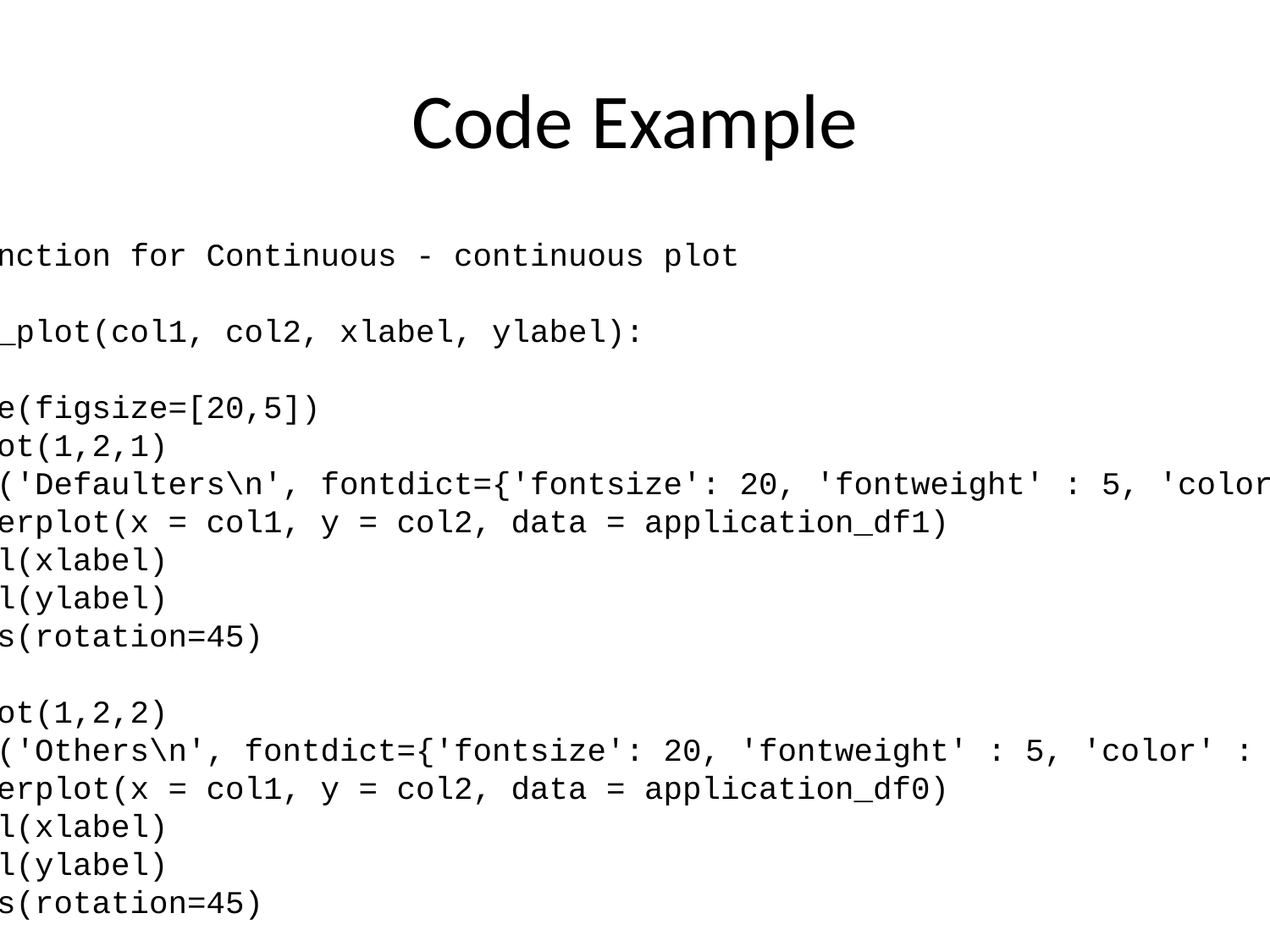

# Code Example

# Defining function for Continuous - continuous plot def cont_cont_plot(col1, col2, xlabel, ylabel): plt.figure(figsize=[20,5]) plt.subplot(1,2,1) plt.title('Defaulters\n', fontdict={'fontsize': 20, 'fontweight' : 5, 'color' : 'Brown'}) sns.scatterplot(x = col1, y = col2, data = application_df1) plt.xlabel(xlabel) plt.ylabel(ylabel) plt.xticks(rotation=45) plt.subplot(1,2,2) plt.title('Others\n', fontdict={'fontsize': 20, 'fontweight' : 5, 'color' : 'Brown'}) sns.scatterplot(x = col1, y = col2, data = application_df0) plt.xlabel(xlabel) plt.ylabel(ylabel) plt.xticks(rotation=45) plt.show()